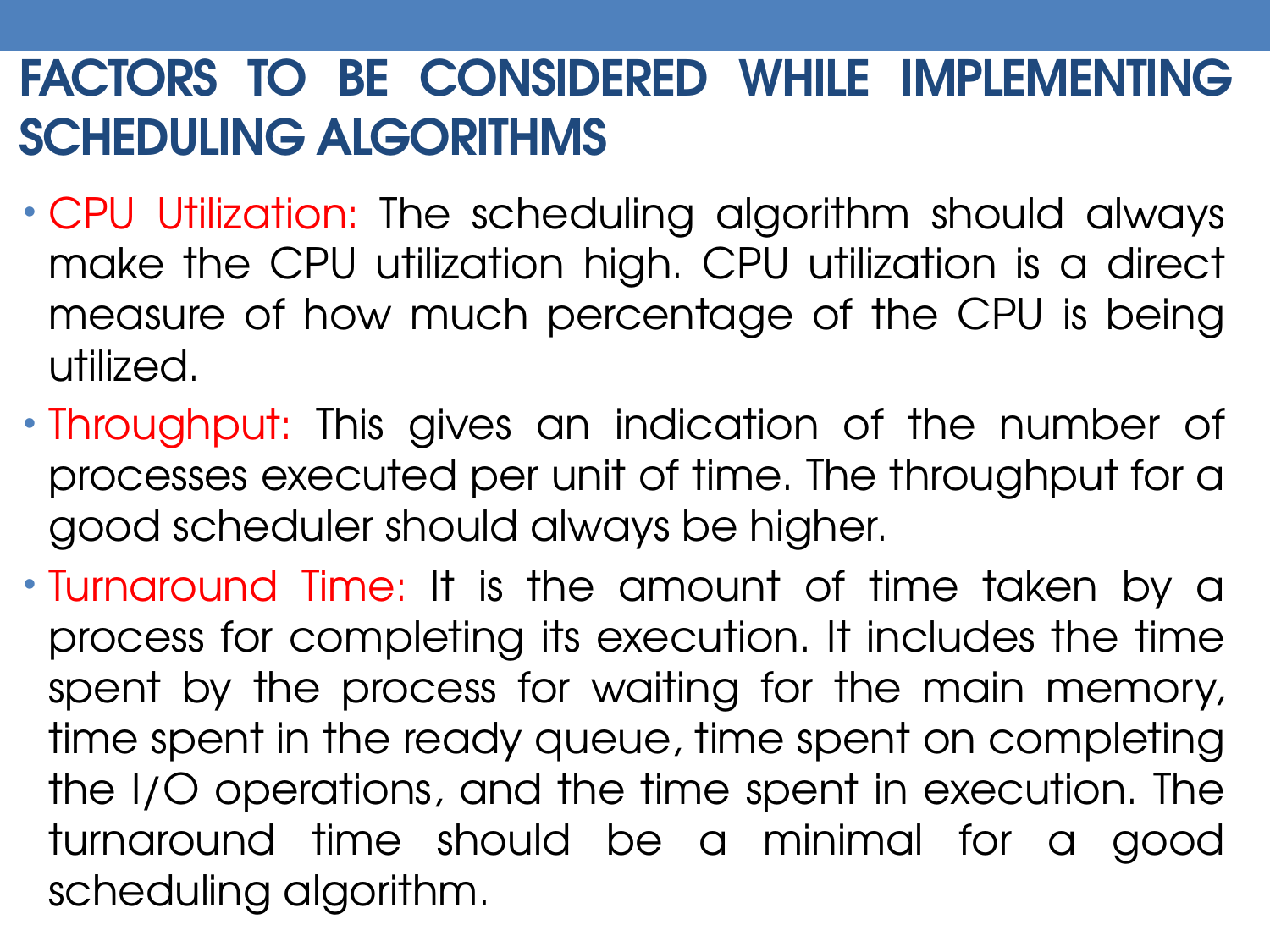

# FACTORS TO BE CONSIDERED WHILE IMPLEMENTING SCHEDULING ALGORITHMS
CPU Utilization: The scheduling algorithm should always make the CPU utilization high. CPU utilization is a direct measure of how much percentage of the CPU is being utilized.
Throughput: This gives an indication of the number of processes executed per unit of time. The throughput for a good scheduler should always be higher.
Turnaround Time: It is the amount of time taken by a process for completing its execution. It includes the time spent by the process for waiting for the main memory, time spent in the ready queue, time spent on completing the I/O operations, and the time spent in execution. The turnaround time should be a minimal for a good scheduling algorithm.